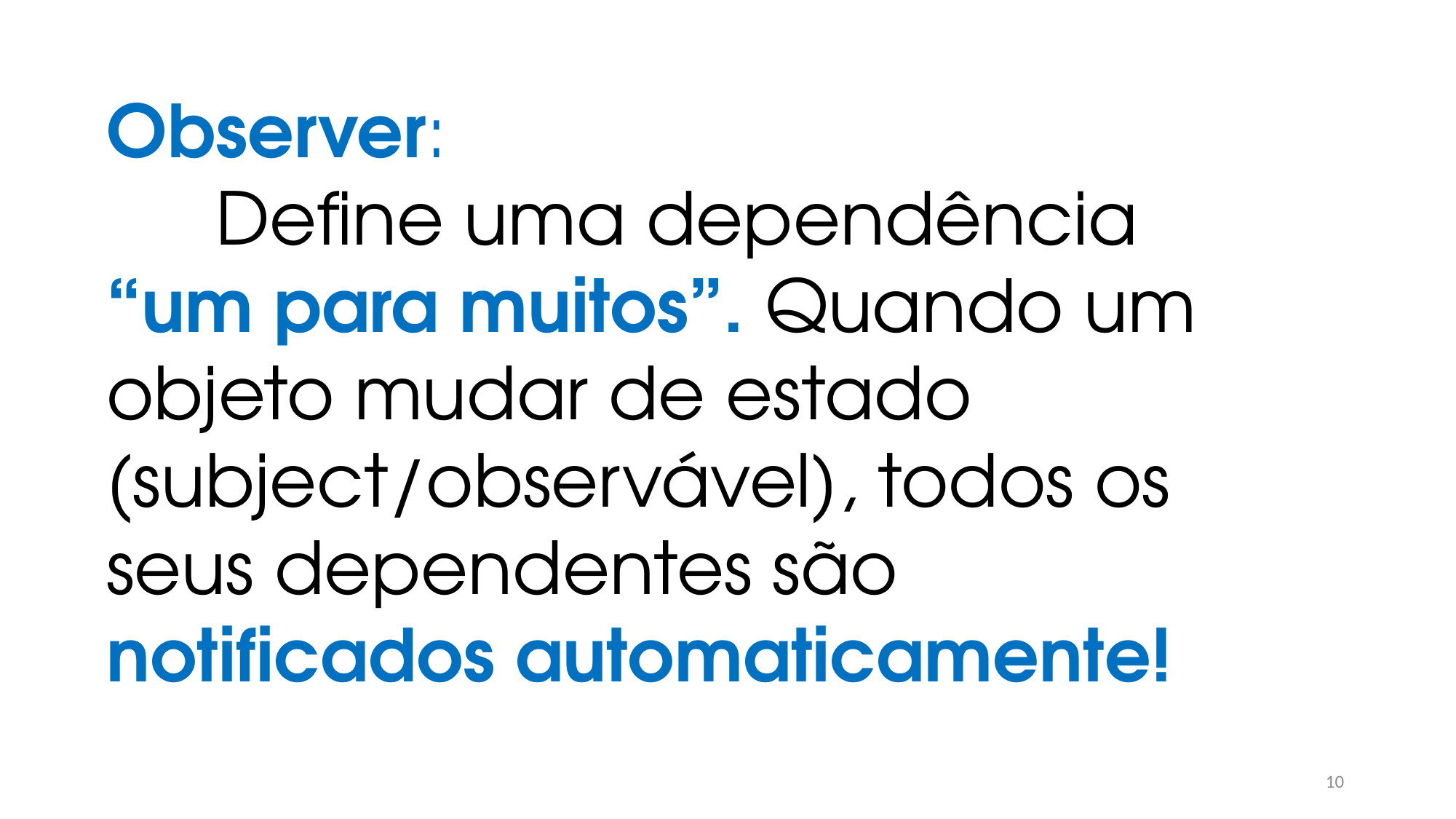

Observer:
	Define uma dependência “um para muitos”. Quando um objeto mudar de estado (subject/observável), todos os seus dependentes são notificados automaticamente!
10